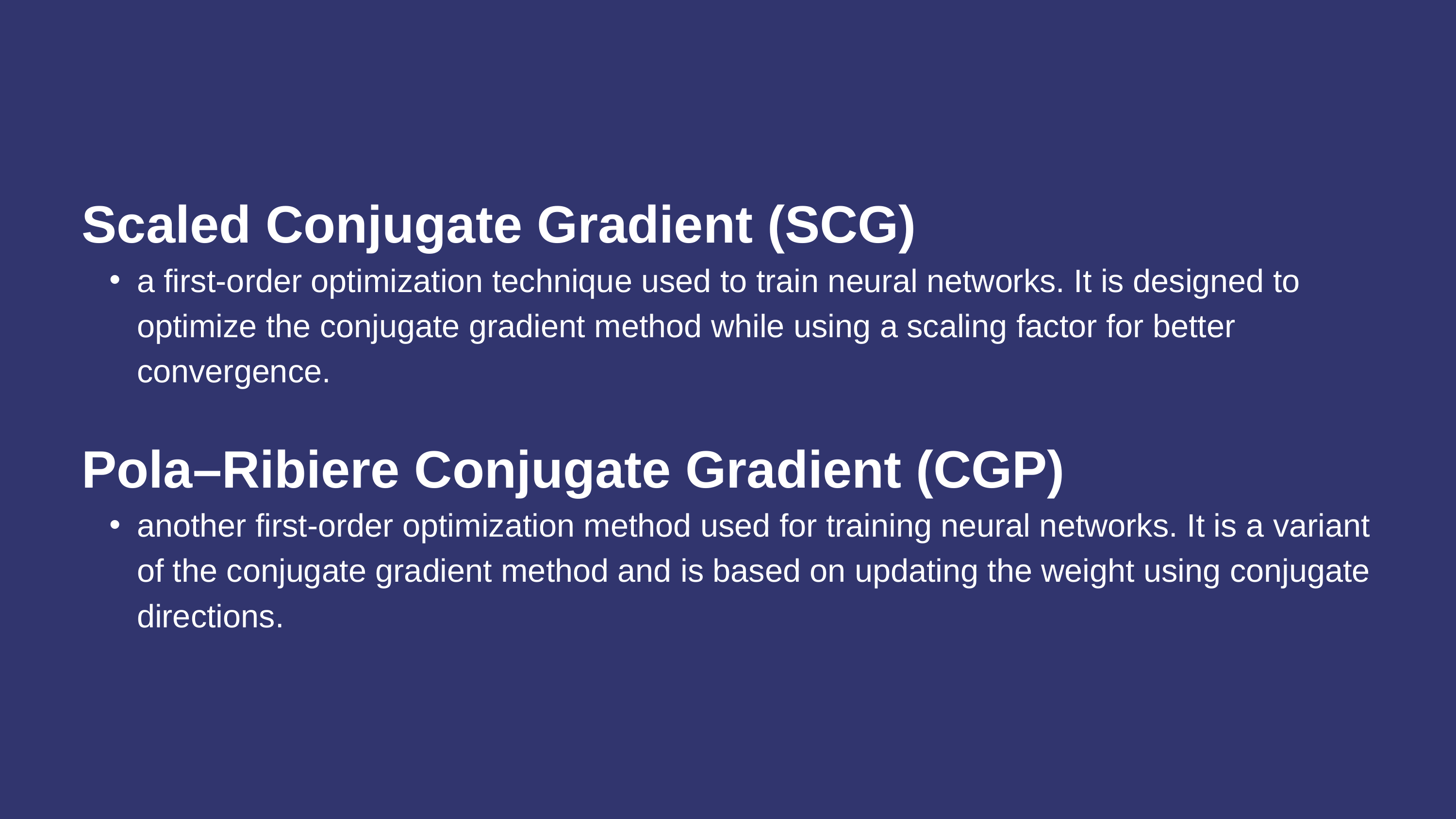

Scaled Conjugate Gradient (SCG)
a first-order optimization technique used to train neural networks. It is designed to optimize the conjugate gradient method while using a scaling factor for better convergence.
Pola–Ribiere Conjugate Gradient (CGP)
another first-order optimization method used for training neural networks. It is a variant of the conjugate gradient method and is based on updating the weight using conjugate directions.